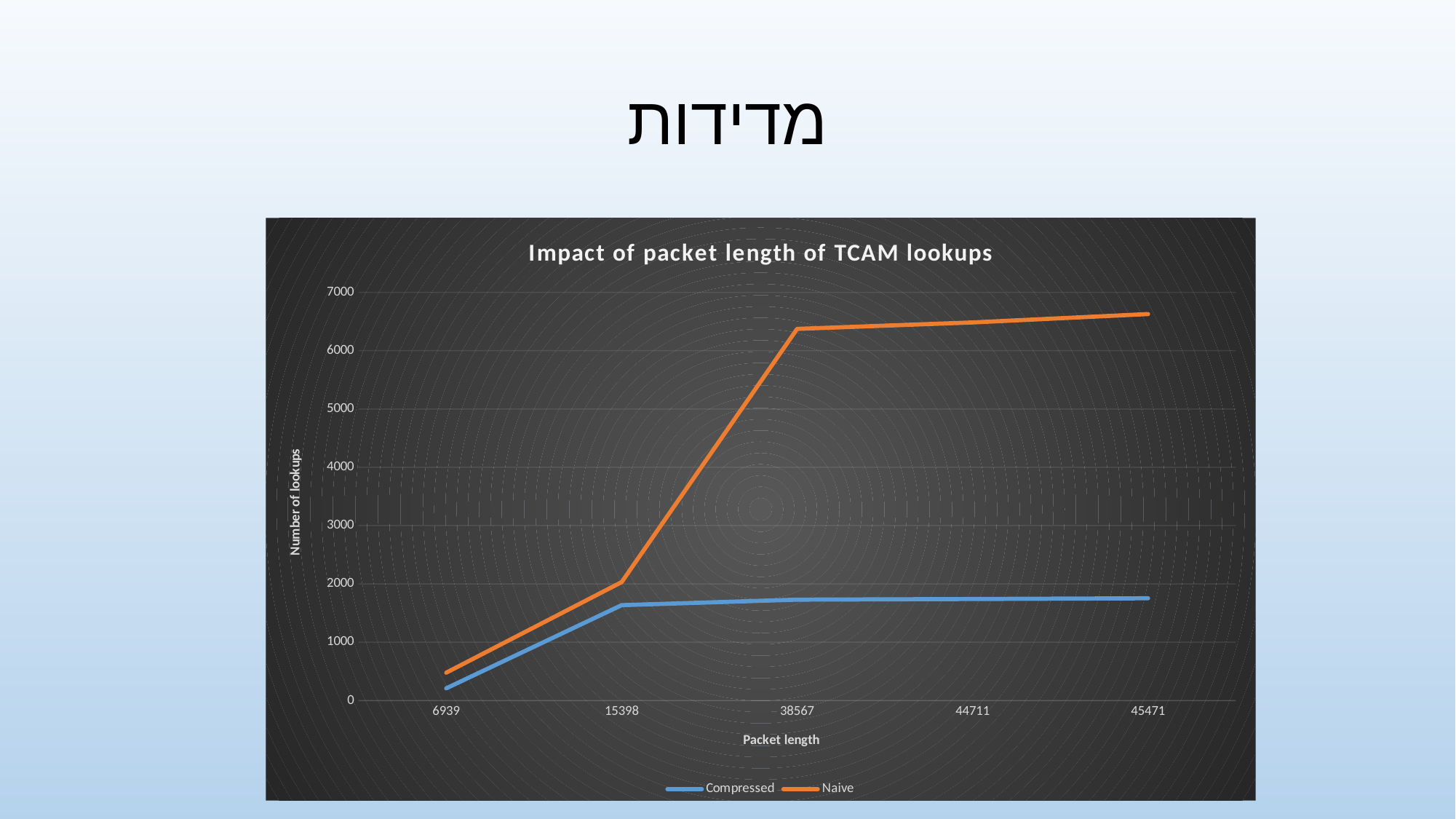

# מדידות

### Chart: Impact of packet length of TCAM lookups

| Category |  |  |
|---|---|---|
| 6939 | 210.0 | 477.8 |
| 15398 | 1636.2 | 2031.2 |
| 38567 | 1730.4 | 6373.0 |
| 44711 | 1741.2 | 6483.4 |
| 45471 | 1754.0 | 6627.4 |